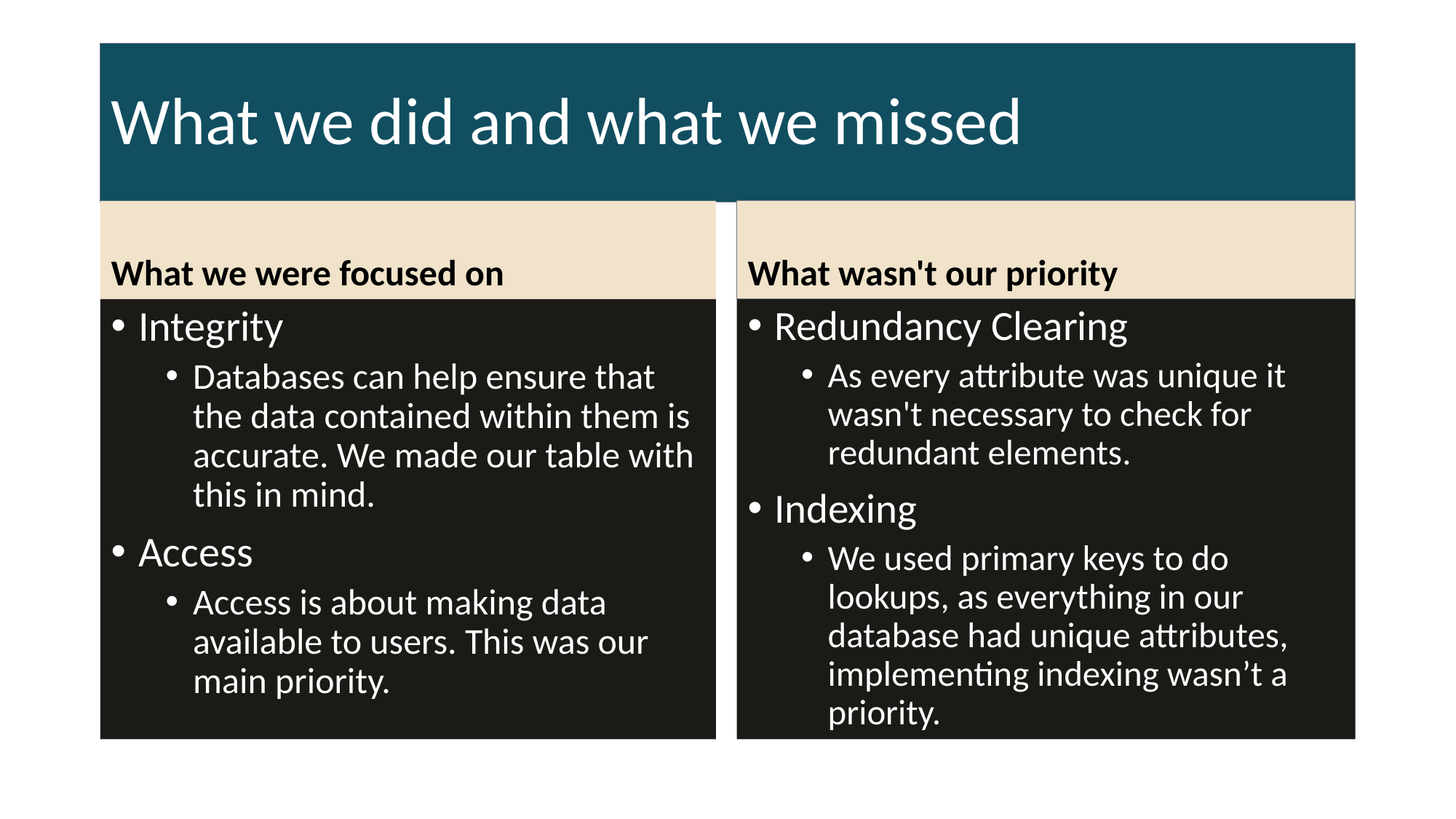

# What we did and what we missed
What we were focused on
What wasn't our priority
Integrity
Databases can help ensure that the data contained within them is accurate. We made our table with this in mind.
Access
Access is about making data available to users. This was our main priority.

Redundancy Clearing
As every attribute was unique it wasn't necessary to check for redundant elements.
Indexing
We used primary keys to do lookups, as everything in our database had unique attributes, implementing indexing wasn’t a priority.